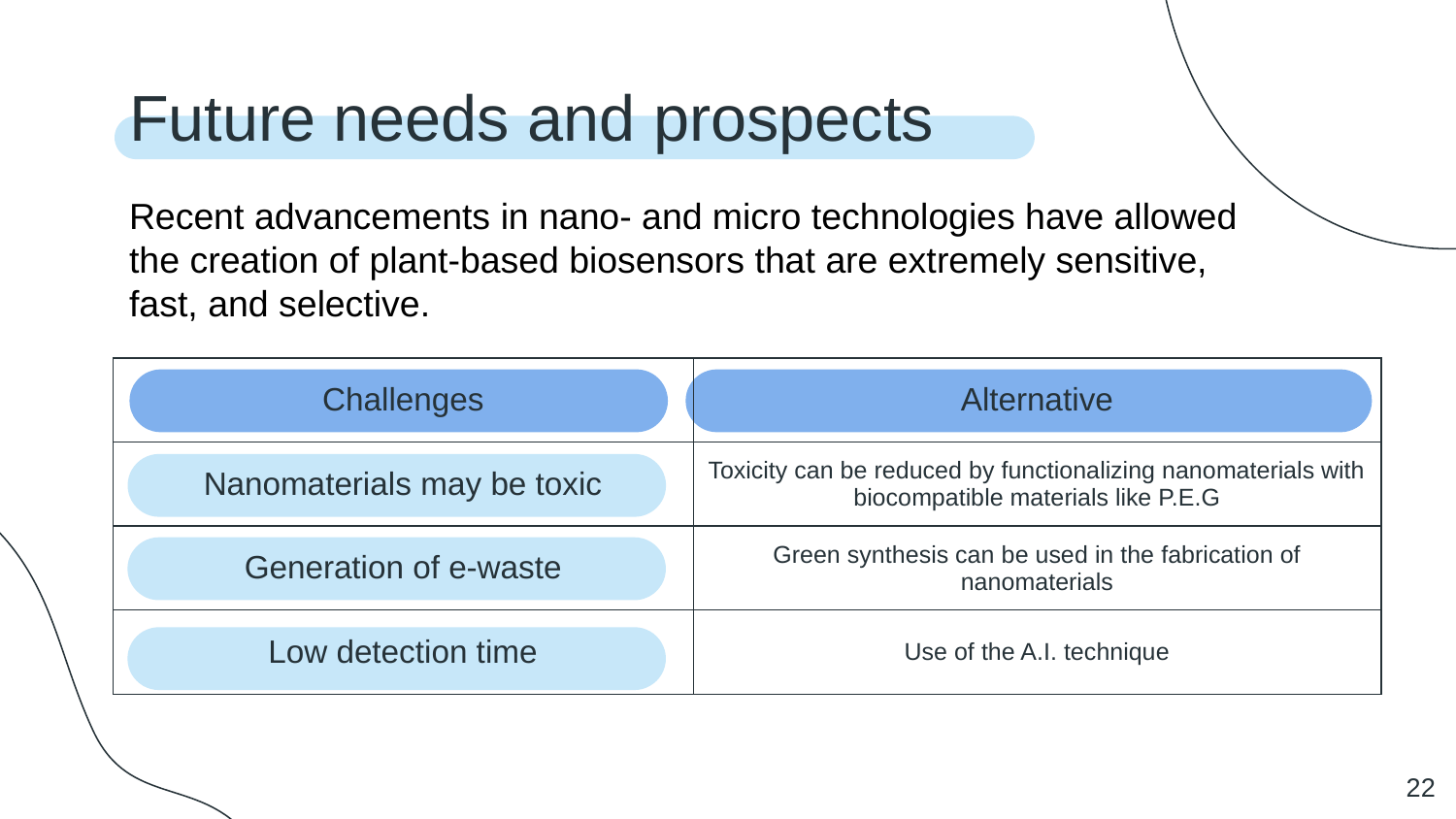

# Future needs and prospects
Recent advancements in nano- and micro technologies have allowed the creation of plant-based biosensors that are extremely sensitive, fast, and selective.
| Challenges | Alternative |
| --- | --- |
| Nanomaterials may be toxic | Toxicity can be reduced by functionalizing nanomaterials with biocompatible materials like P.E.G |
| Generation of e-waste | Green synthesis can be used in the fabrication of nanomaterials |
| Low detection time | Use of the A.I. technique |

22